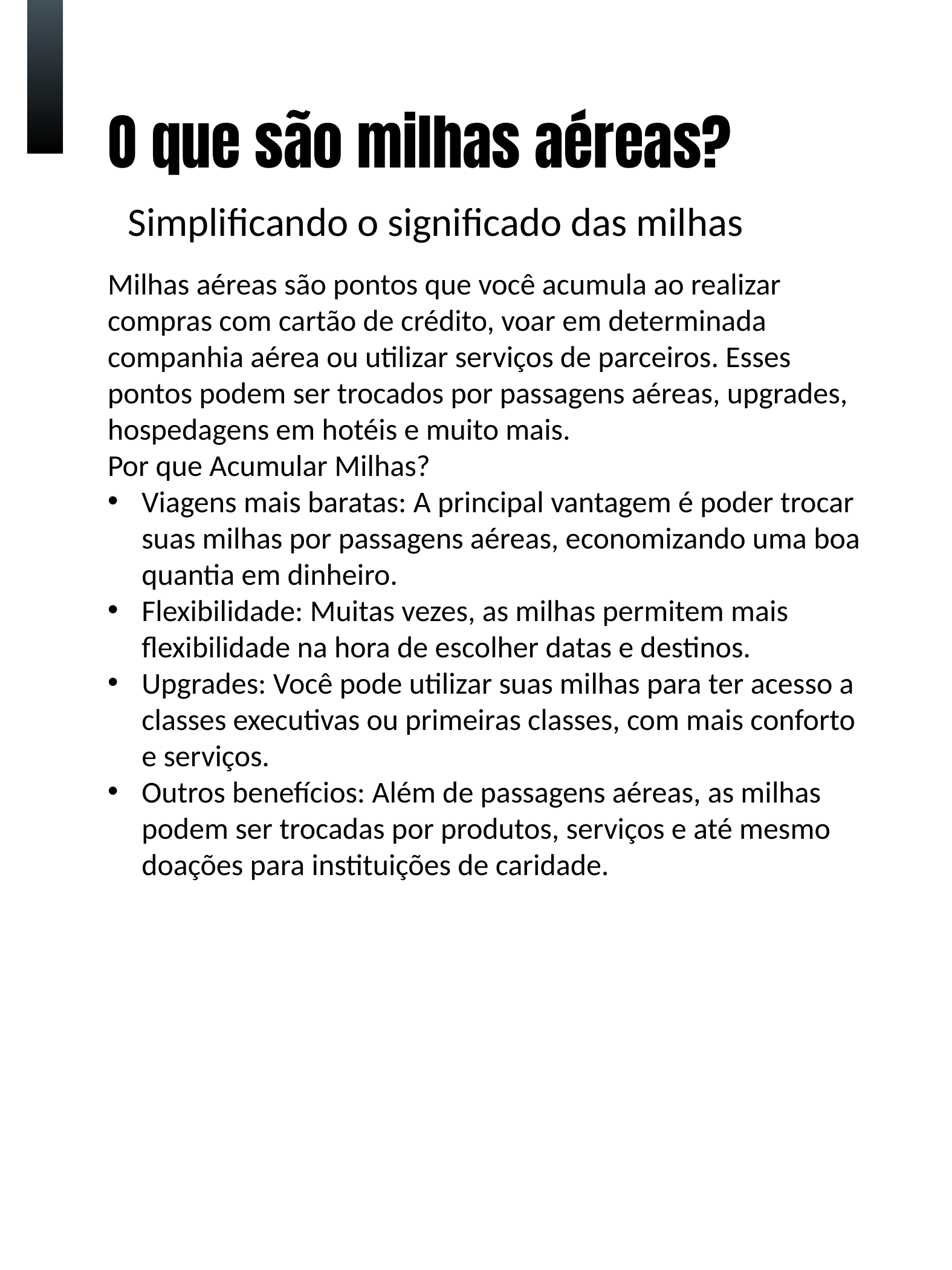

O que são milhas aéreas?
Simplificando o significado das milhas
Milhas aéreas são pontos que você acumula ao realizar compras com cartão de crédito, voar em determinada companhia aérea ou utilizar serviços de parceiros. Esses pontos podem ser trocados por passagens aéreas, upgrades, hospedagens em hotéis e muito mais.
Por que Acumular Milhas?
Viagens mais baratas: A principal vantagem é poder trocar suas milhas por passagens aéreas, economizando uma boa quantia em dinheiro.
Flexibilidade: Muitas vezes, as milhas permitem mais flexibilidade na hora de escolher datas e destinos.
Upgrades: Você pode utilizar suas milhas para ter acesso a classes executivas ou primeiras classes, com mais conforto e serviços.
Outros benefícios: Além de passagens aéreas, as milhas podem ser trocadas por produtos, serviços e até mesmo doações para instituições de caridade.